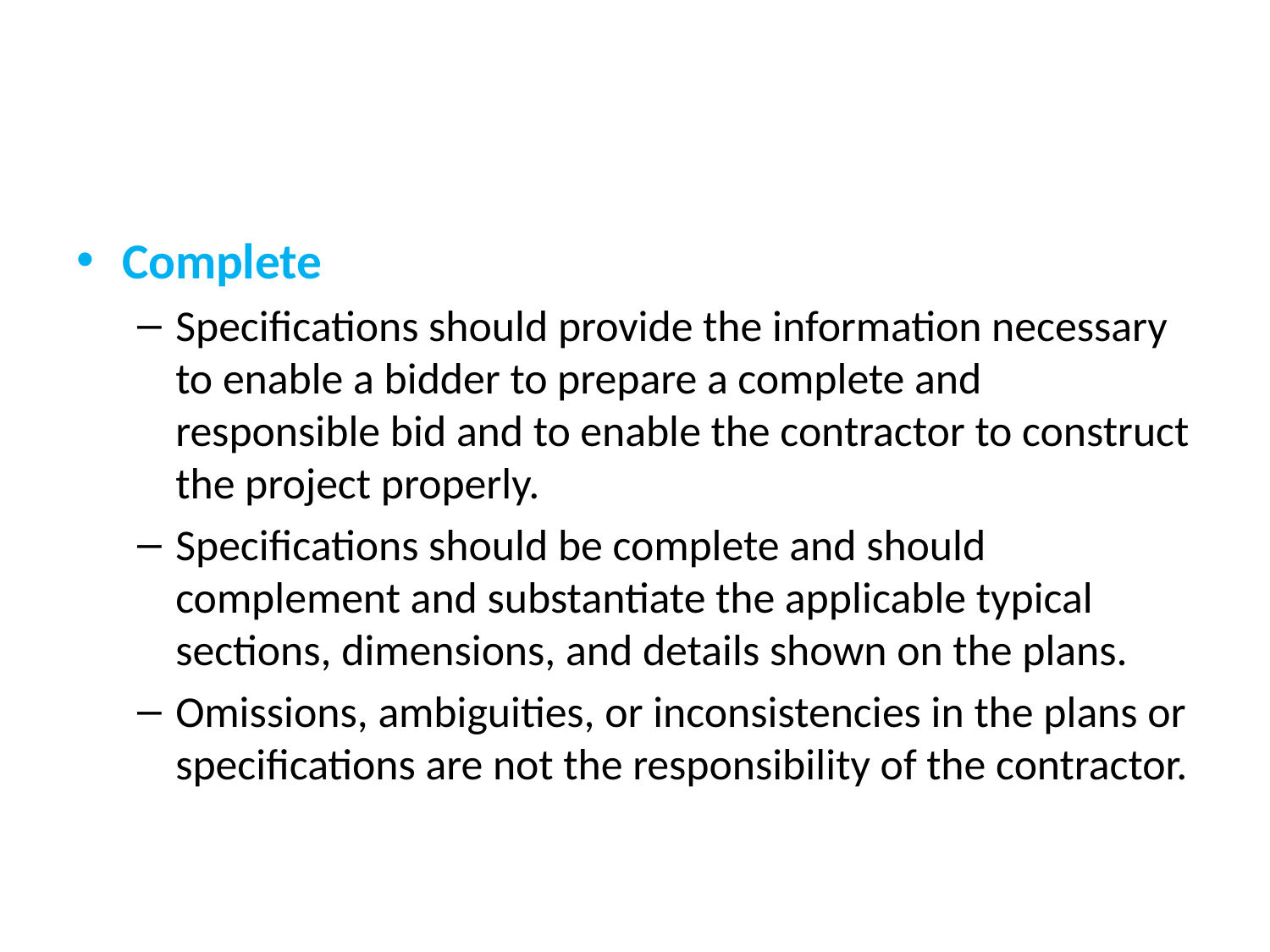

Complete
Specifications should provide the information necessary to enable a bidder to prepare a complete and responsible bid and to enable the contractor to construct the project properly.
Specifications should be complete and should complement and substantiate the applicable typical sections, dimensions, and details shown on the plans.
Omissions, ambiguities, or inconsistencies in the plans or specifications are not the responsibility of the contractor.